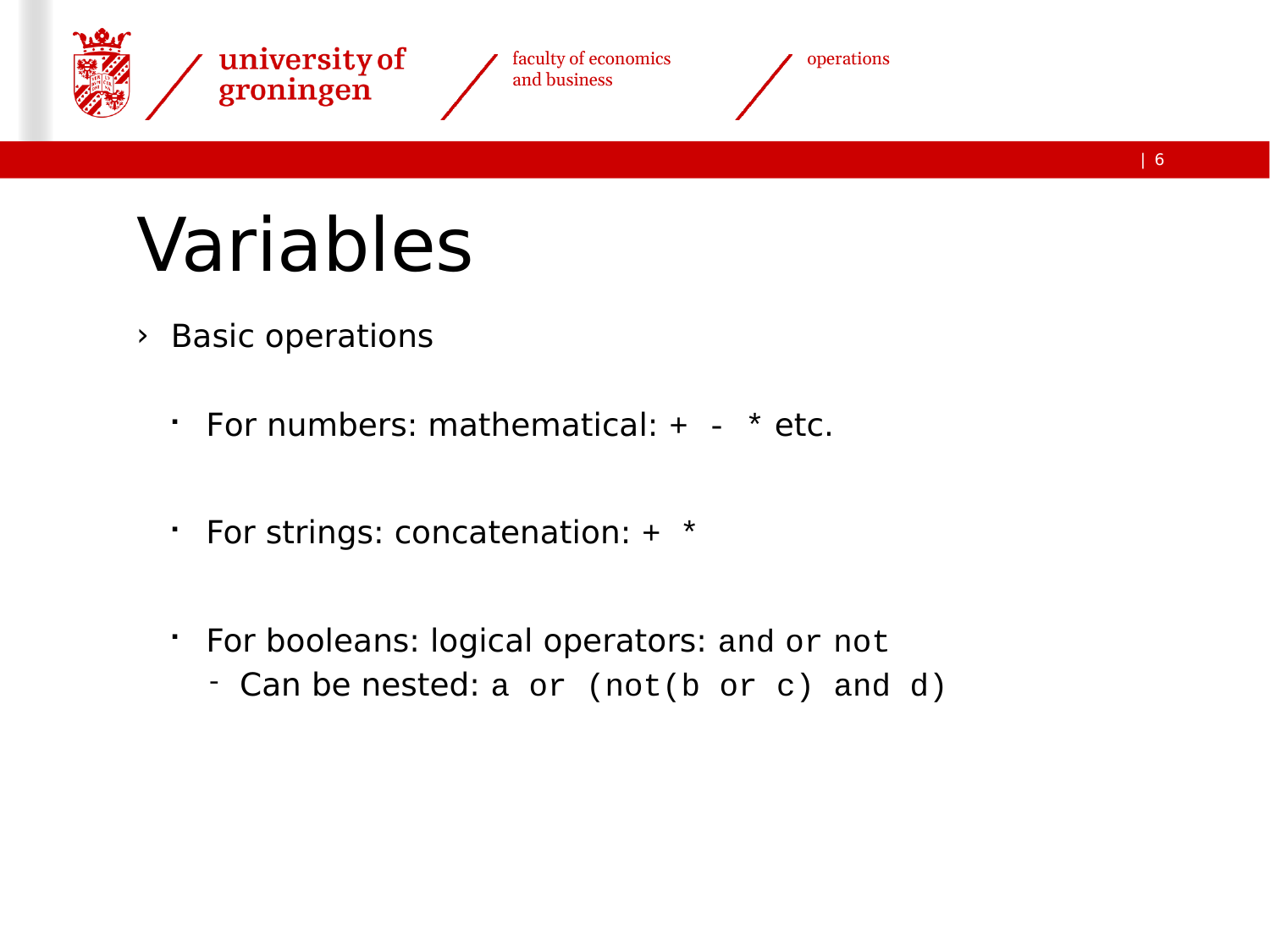

6
# Variables
Basic operations

For numbers: mathematical: + - * etc.

For strings: concatenation: + *

For booleans: logical operators: and or not
Can be nested: a or (not(b or c) and d)